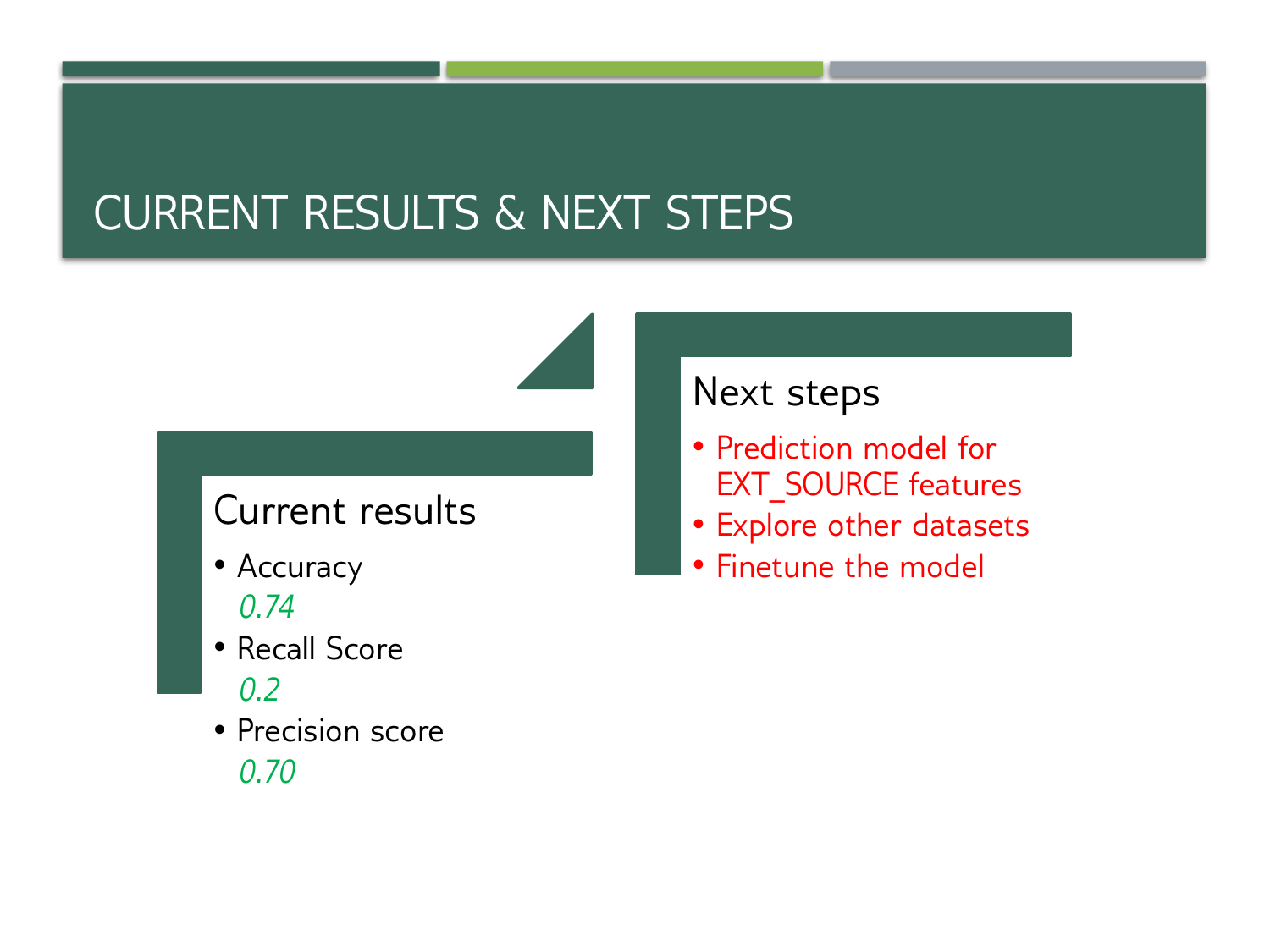

# Current results & next steps
Current results
Accuracy
0.74
Recall Score
0.2
Precision score
0.70
Next steps
Prediction model for EXT_SOURCE features
Explore other datasets
Finetune the model